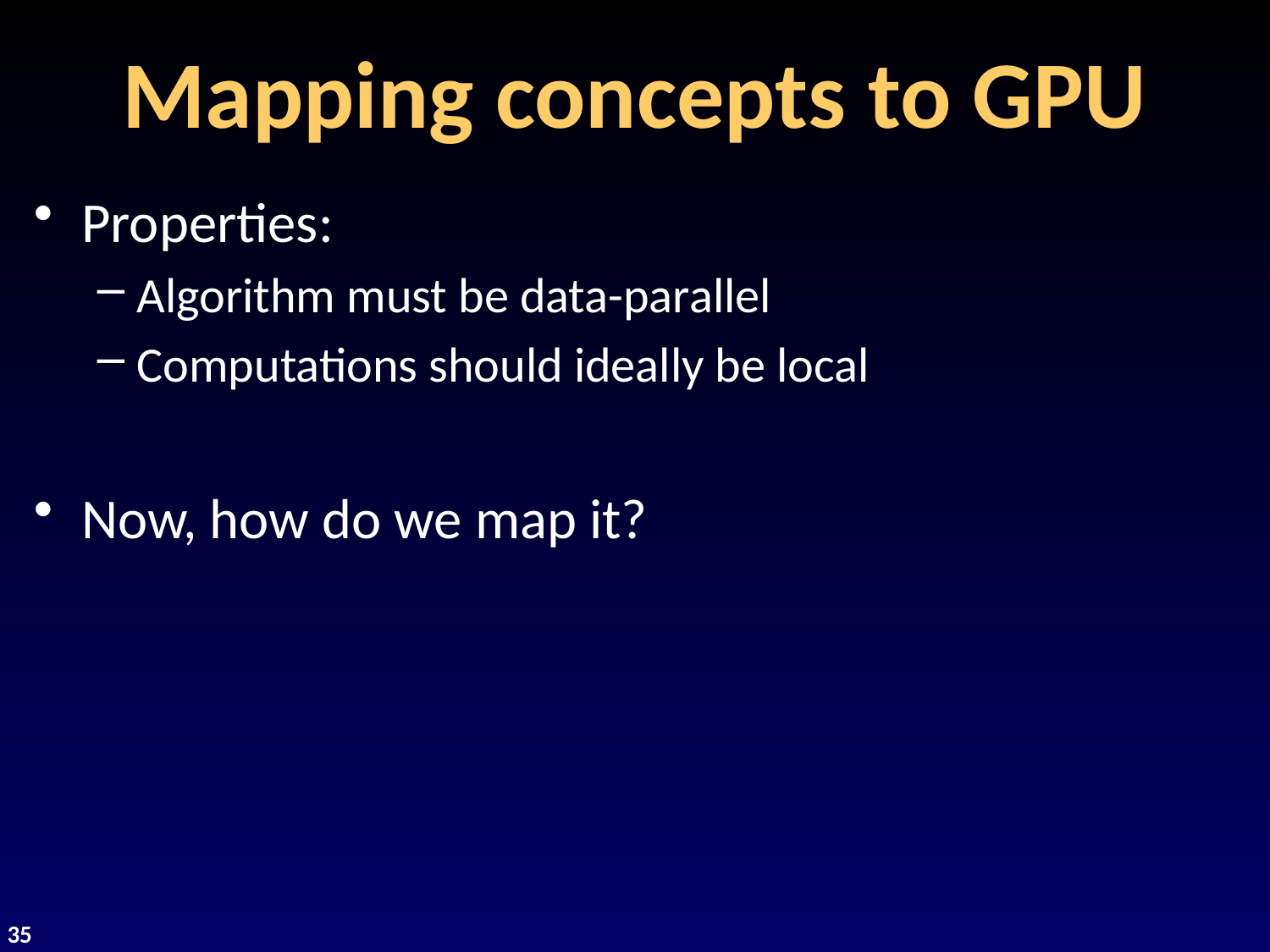

# Mapping concepts to GPU
Properties:
Algorithm must be data-parallel
Computations should ideally be local

Now, how do we map it?

35